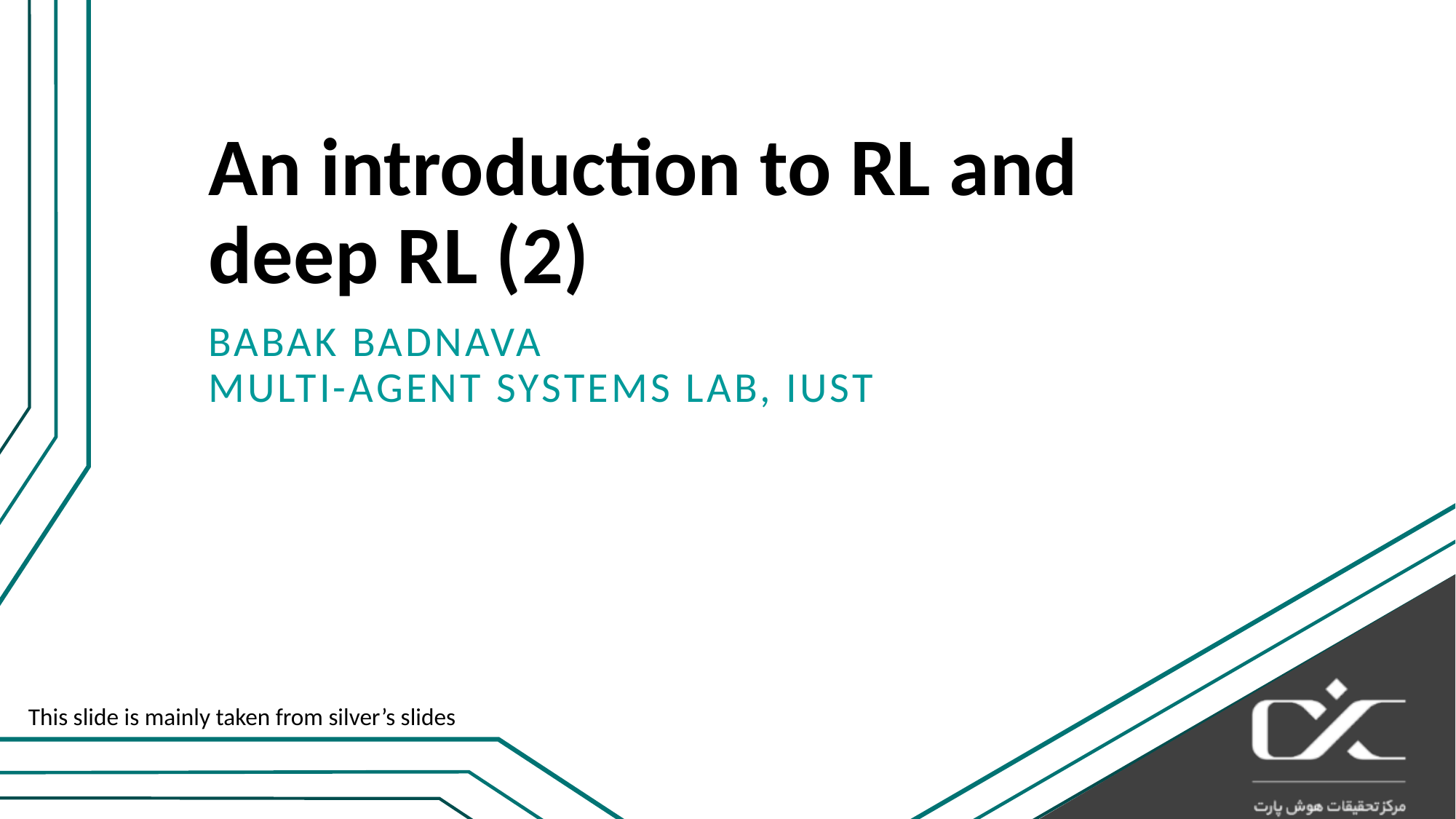

# An introduction to RL and deep RL (2)
Babak Badnava
Multi-agent systems lab, IUST
 This slide is mainly taken from silver’s slides